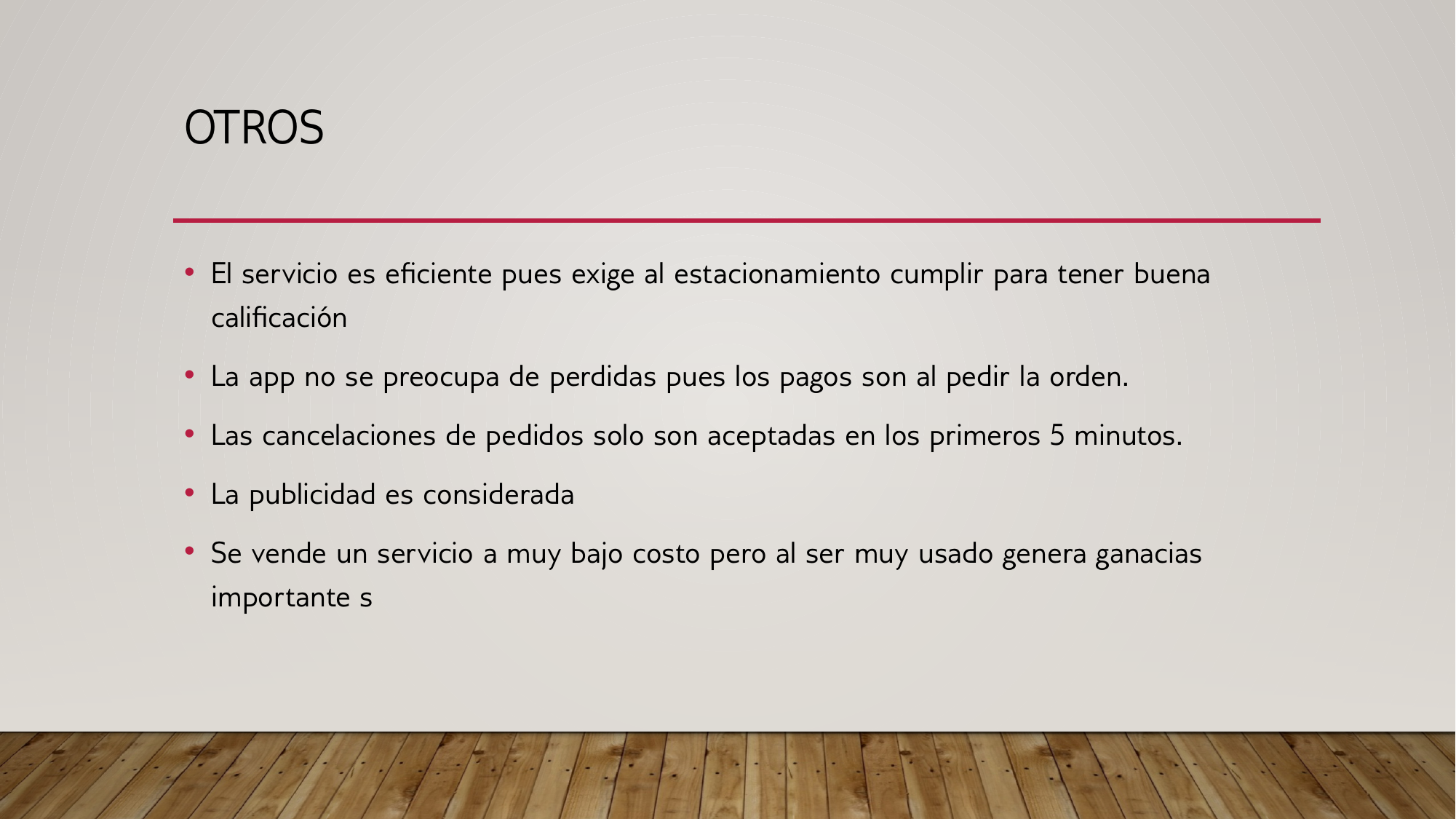

# Otros
El servicio es eficiente pues exige al estacionamiento cumplir para tener buena calificación
La app no se preocupa de perdidas pues los pagos son al pedir la orden.
Las cancelaciones de pedidos solo son aceptadas en los primeros 5 minutos.
La publicidad es considerada
Se vende un servicio a muy bajo costo pero al ser muy usado genera ganacias importante s